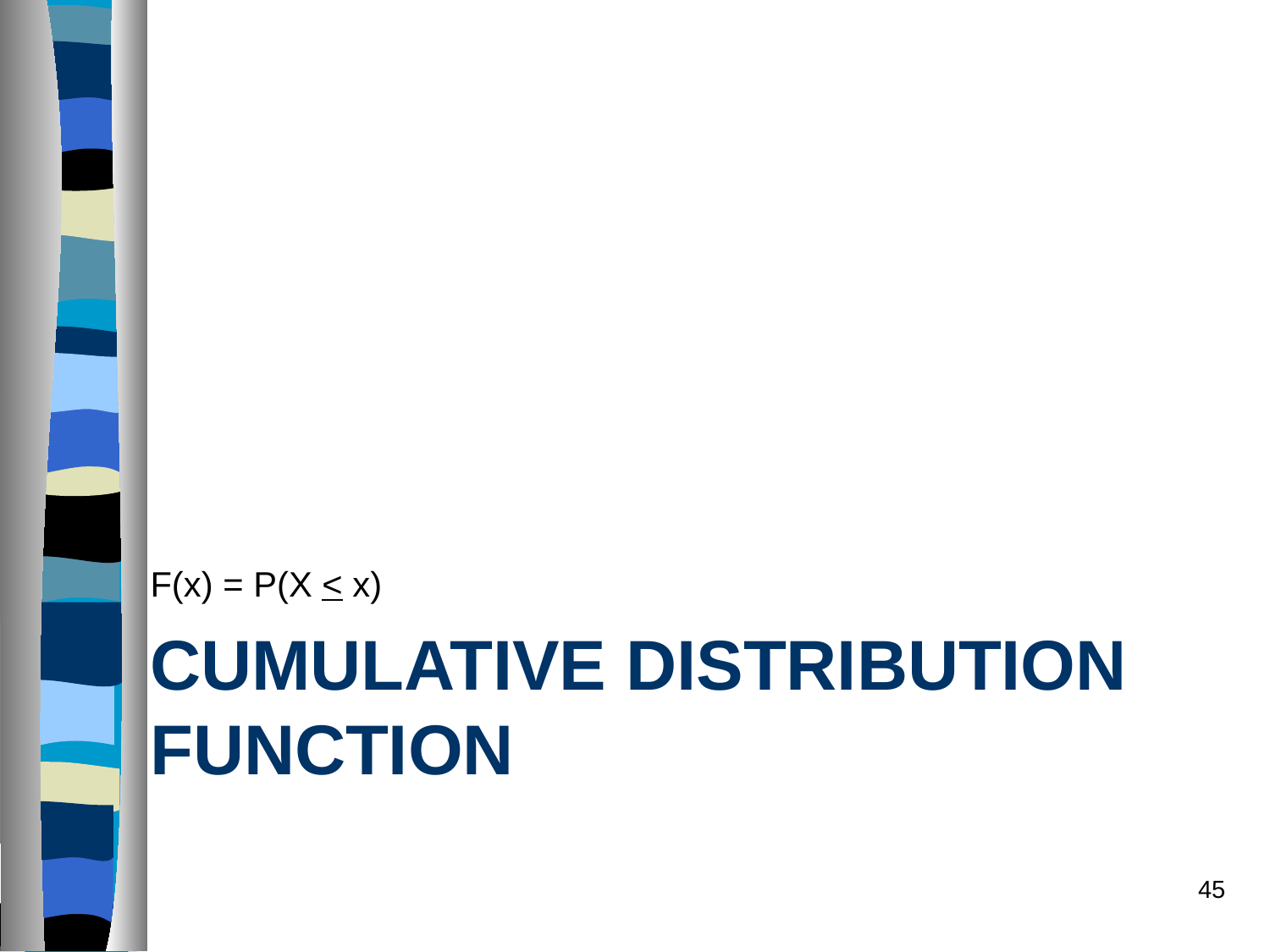

F(x) = P(X < x)
# Cumulative Distribution Function
45